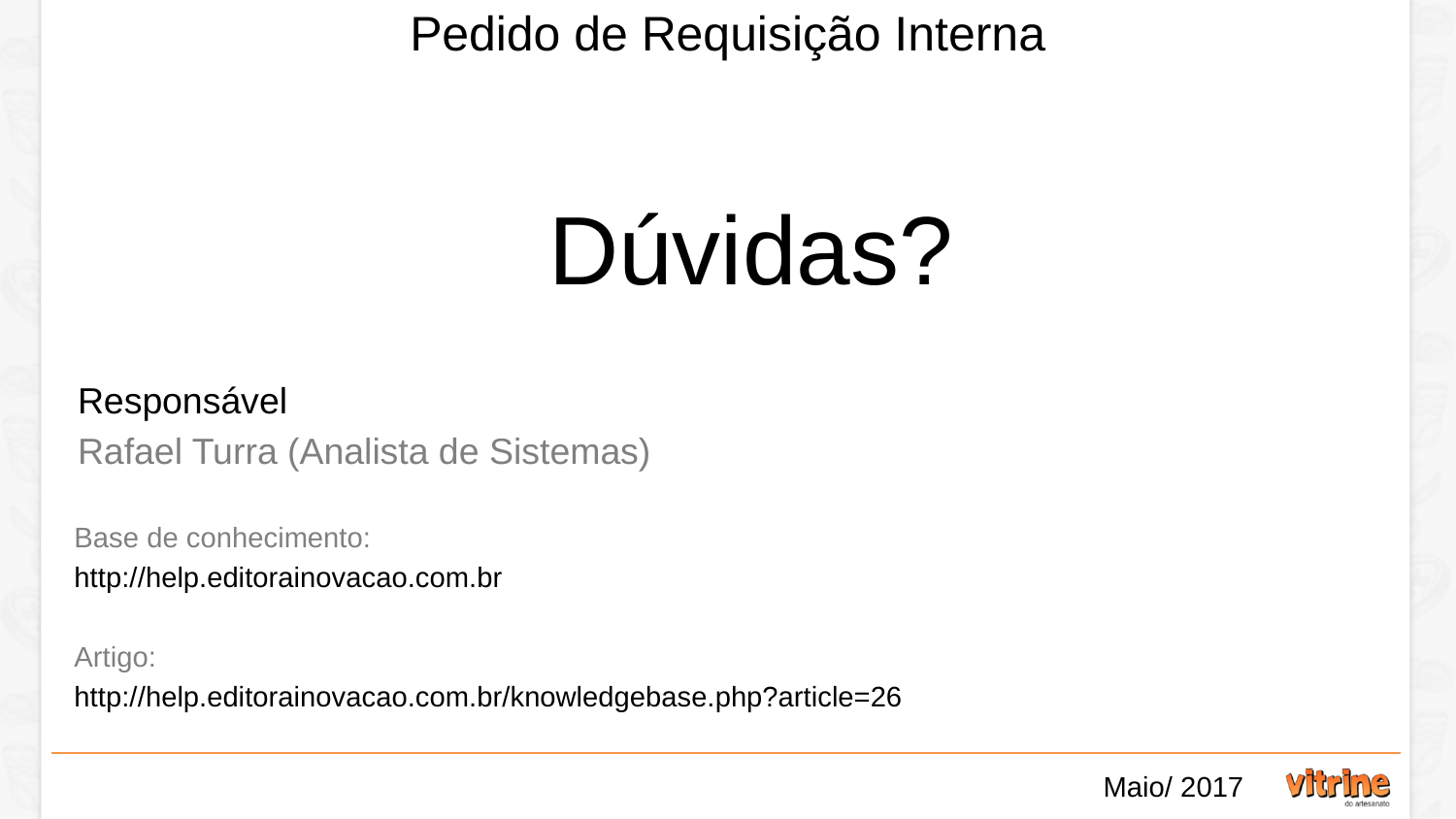

# Pedido de Requisição Interna
Dúvidas?

Responsável
Rafael Turra (Analista de Sistemas)
Base de conhecimento:
http://help.editorainovacao.com.br

Artigo:
http://help.editorainovacao.com.br/knowledgebase.php?article=26

Maio/ 2017